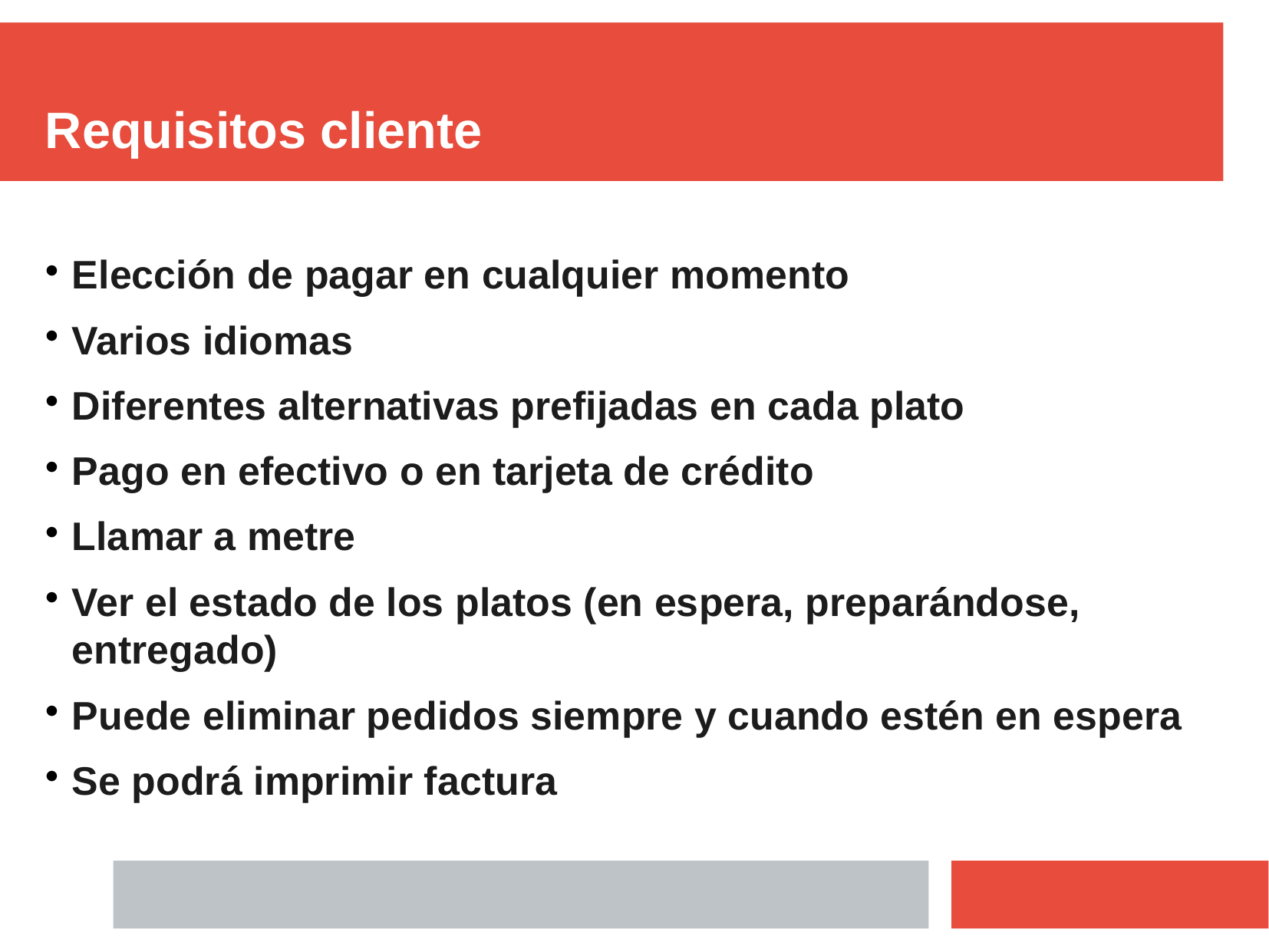

Requisitos cliente
Elección de pagar en cualquier momento
Varios idiomas
Diferentes alternativas prefijadas en cada plato
Pago en efectivo o en tarjeta de crédito
Llamar a metre
Ver el estado de los platos (en espera, preparándose, entregado)
Puede eliminar pedidos siempre y cuando estén en espera
Se podrá imprimir factura